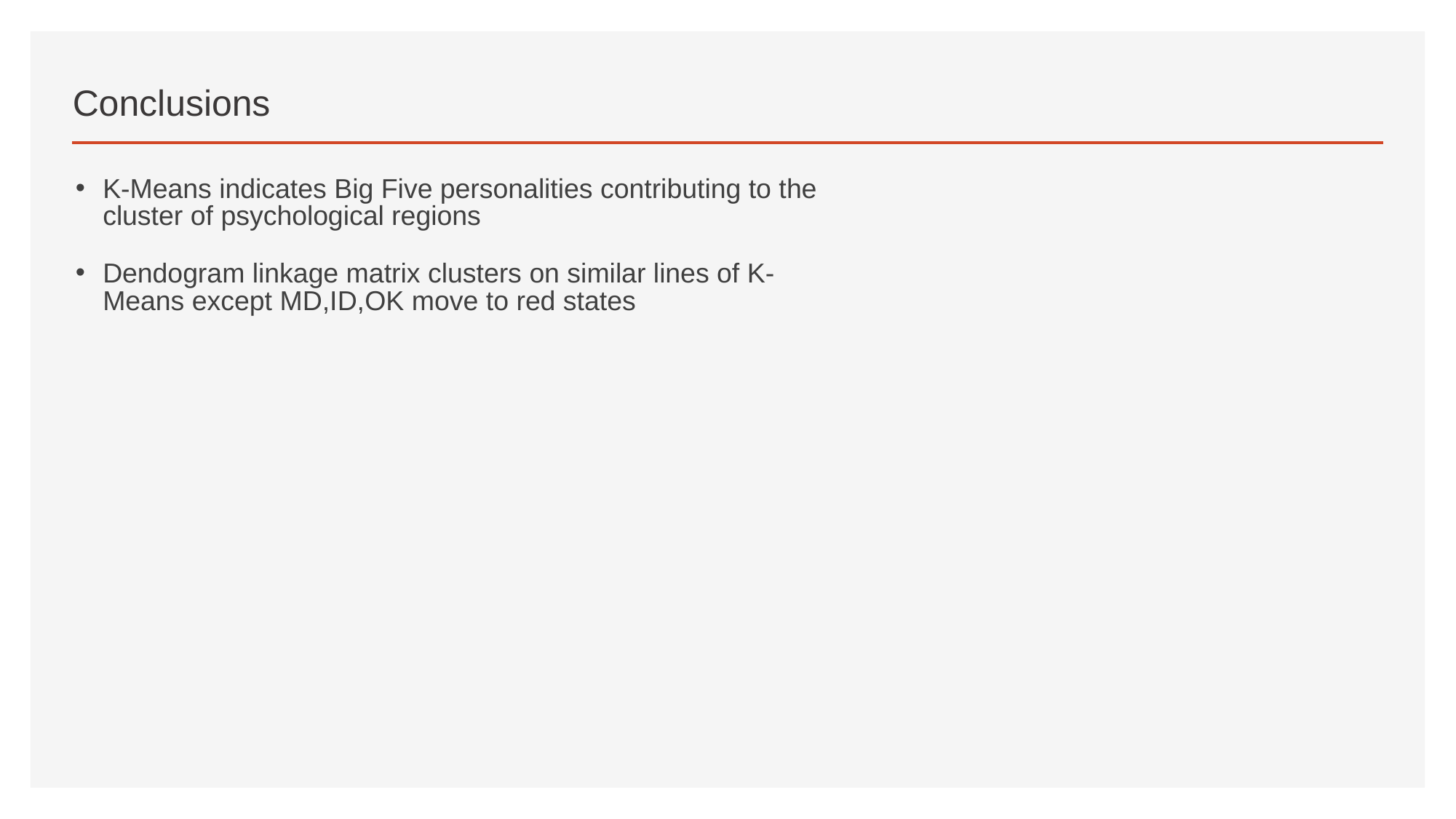

Conclusions
K-Means indicates Big Five personalities contributing to the cluster of psychological regions
Dendogram linkage matrix clusters on similar lines of K-Means except MD,ID,OK move to red states